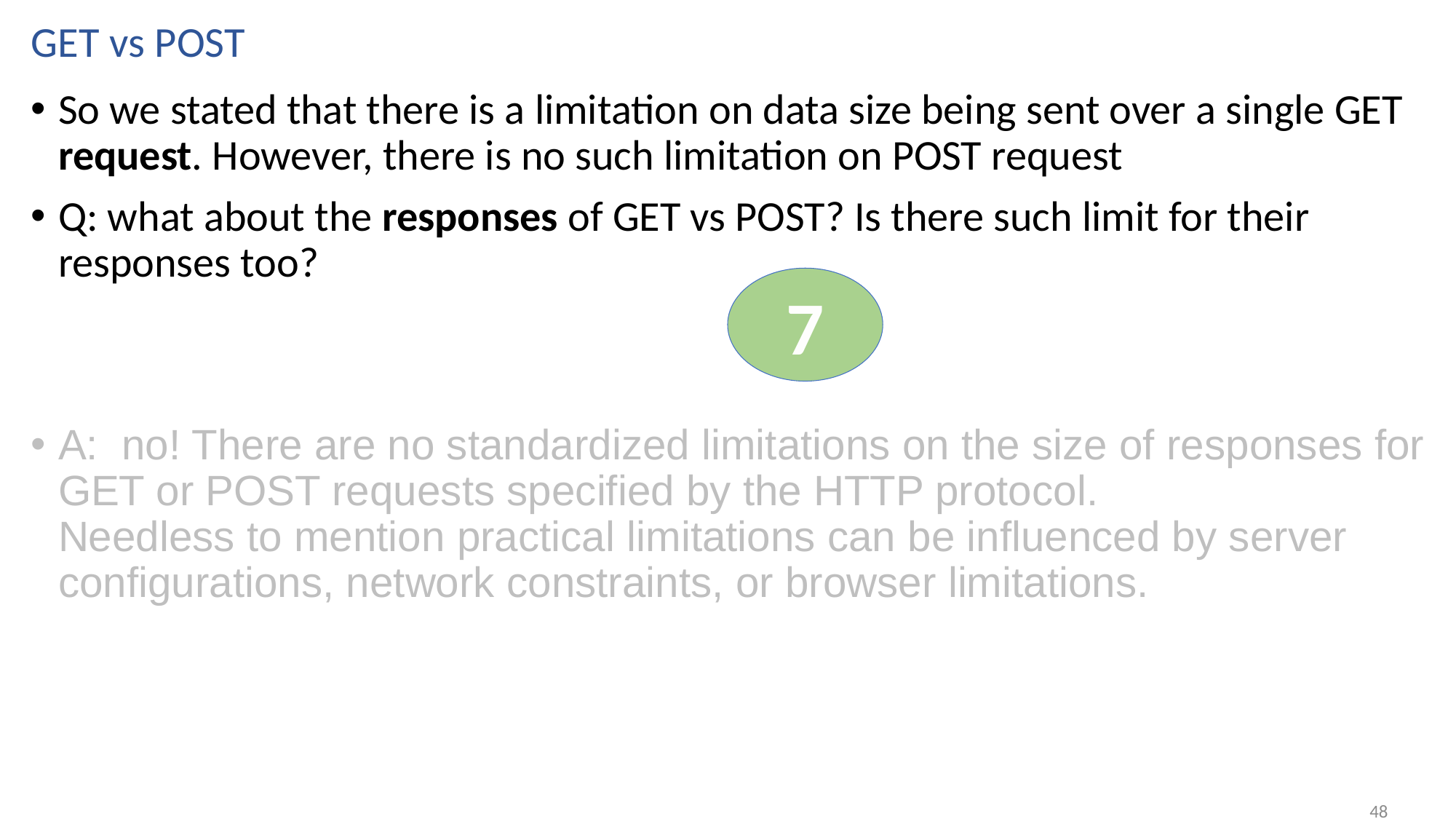

# GET vs POST
So we stated that there is a limitation on data size being sent over a single GET request. However, there is no such limitation on POST request
Q: what about the responses of GET vs POST? Is there such limit for their  responses too?

A:  no! There are no standardized limitations on the size of responses for GET or POST requests specified by the HTTP protocol.
Needless to mention practical limitations can be influenced by server configurations, network constraints, or browser limitations.
7
48